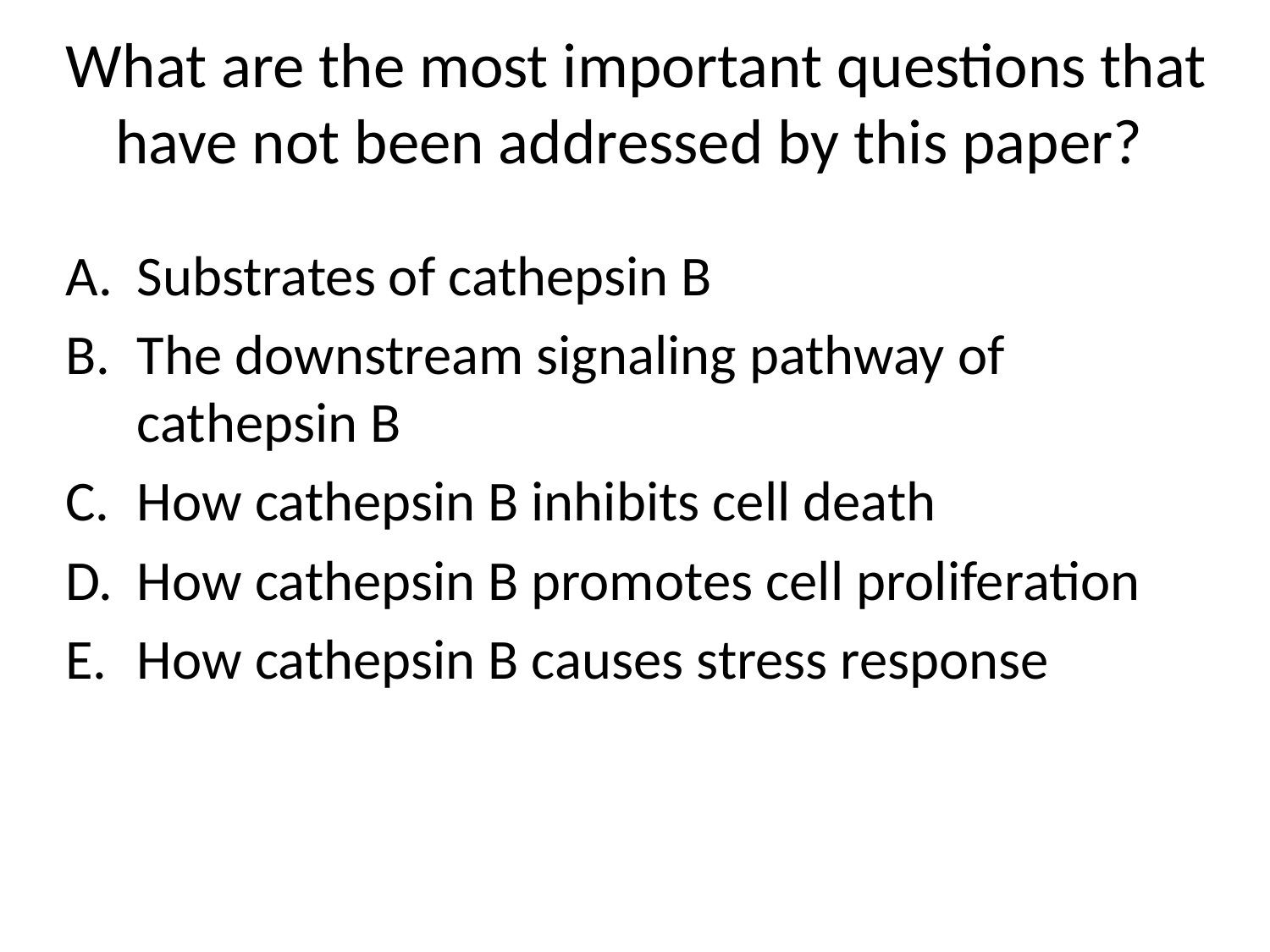

# What are the most important questions that have not been addressed by this paper?
Substrates of cathepsin B
The downstream signaling pathway of cathepsin B
How cathepsin B inhibits cell death
How cathepsin B promotes cell proliferation
How cathepsin B causes stress response